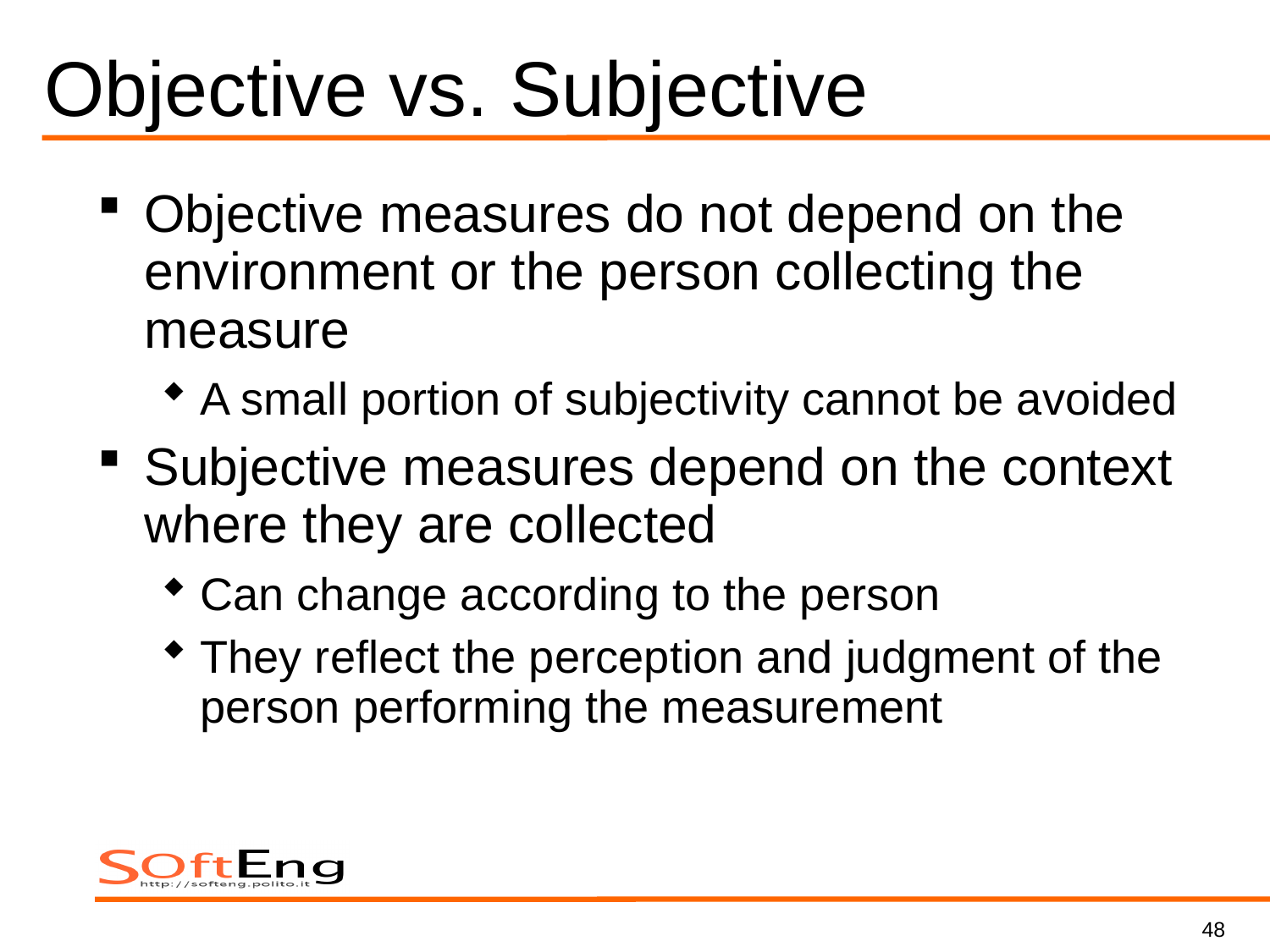

# Objective vs. Subjective
Objective measures do not depend on the environment or the person collecting the measure
A small portion of subjectivity cannot be avoided
Subjective measures depend on the context where they are collected
Can change according to the person
They reflect the perception and judgment of the person performing the measurement

48